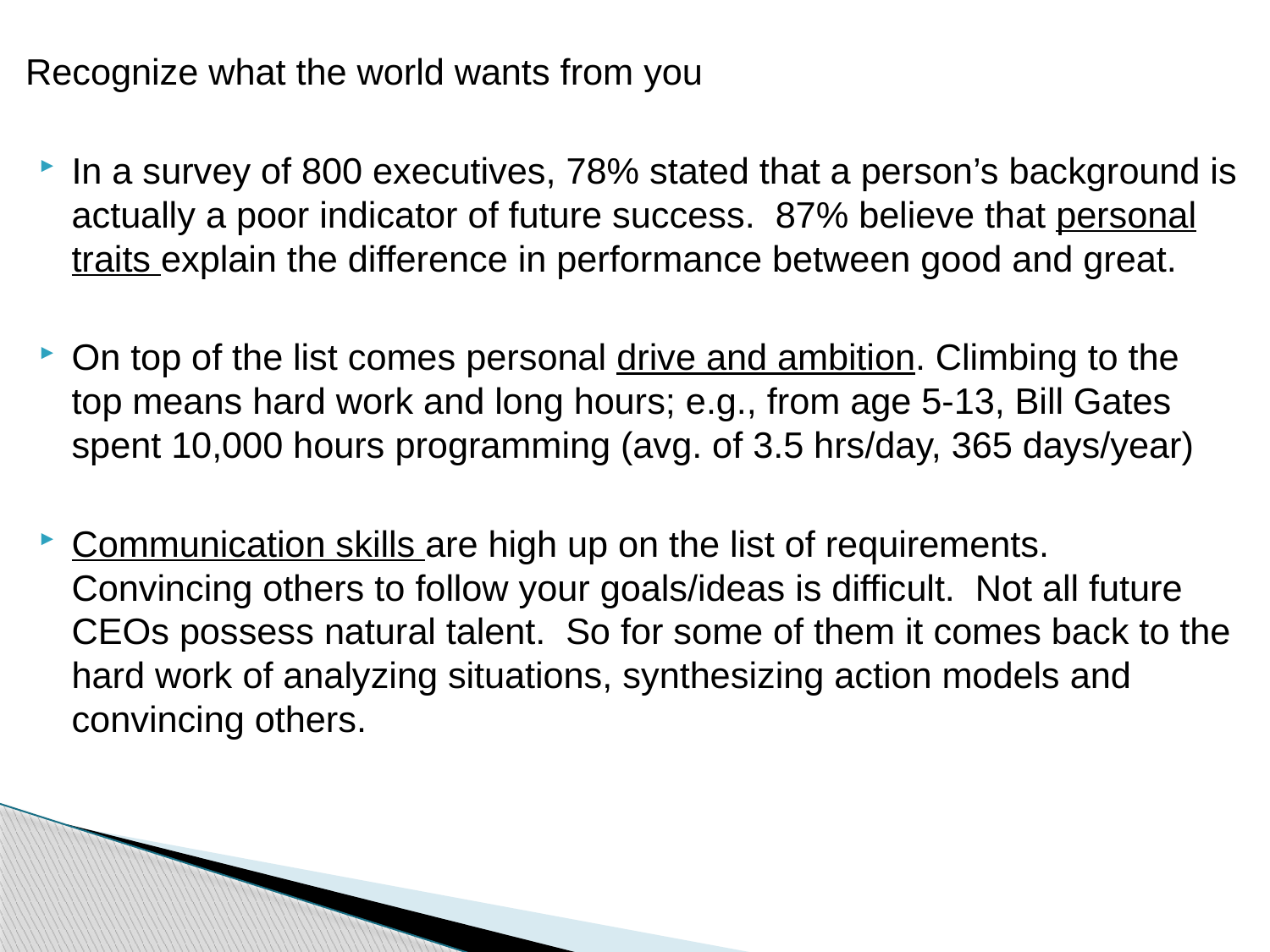

Recognize what the world wants from you

In a survey of 800 executives, 78% stated that a person’s background is actually a poor indicator of future success.  87% believe that personal traits explain the difference in performance between good and great.

On top of the list comes personal drive and ambition. Climbing to the top means hard work and long hours; e.g., from age 5-13, Bill Gates spent 10,000 hours programming (avg. of 3.5 hrs/day, 365 days/year)

Communication skills are high up on the list of requirements.  Convincing others to follow your goals/ideas is difficult.  Not all future CEOs possess natural talent.  So for some of them it comes back to the hard work of analyzing situations, synthesizing action models and convincing others.